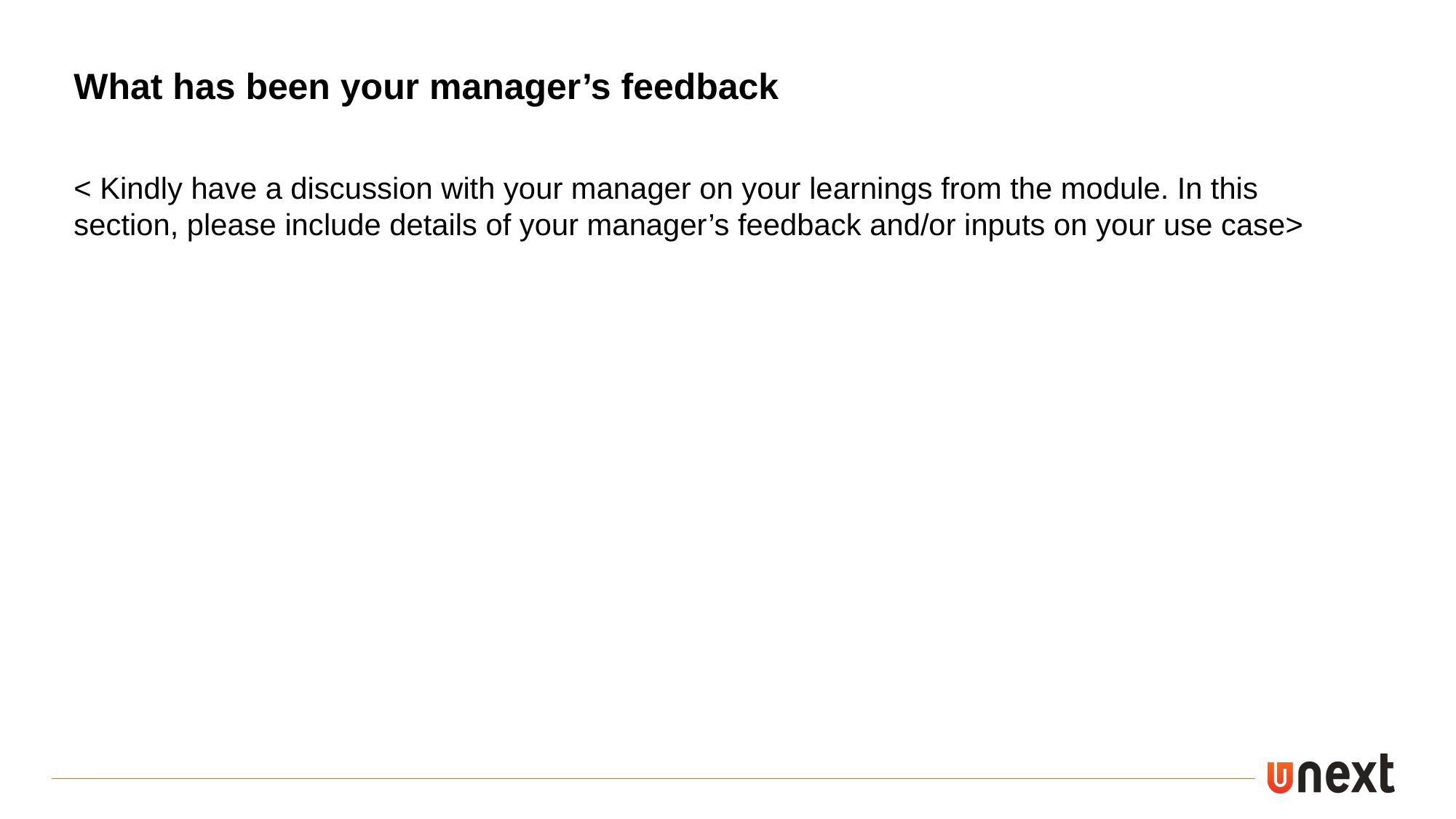

What has been your manager’s feedback
< Kindly have a discussion with your manager on your learnings from the module. In this section, please include details of your manager’s feedback and/or inputs on your use case>